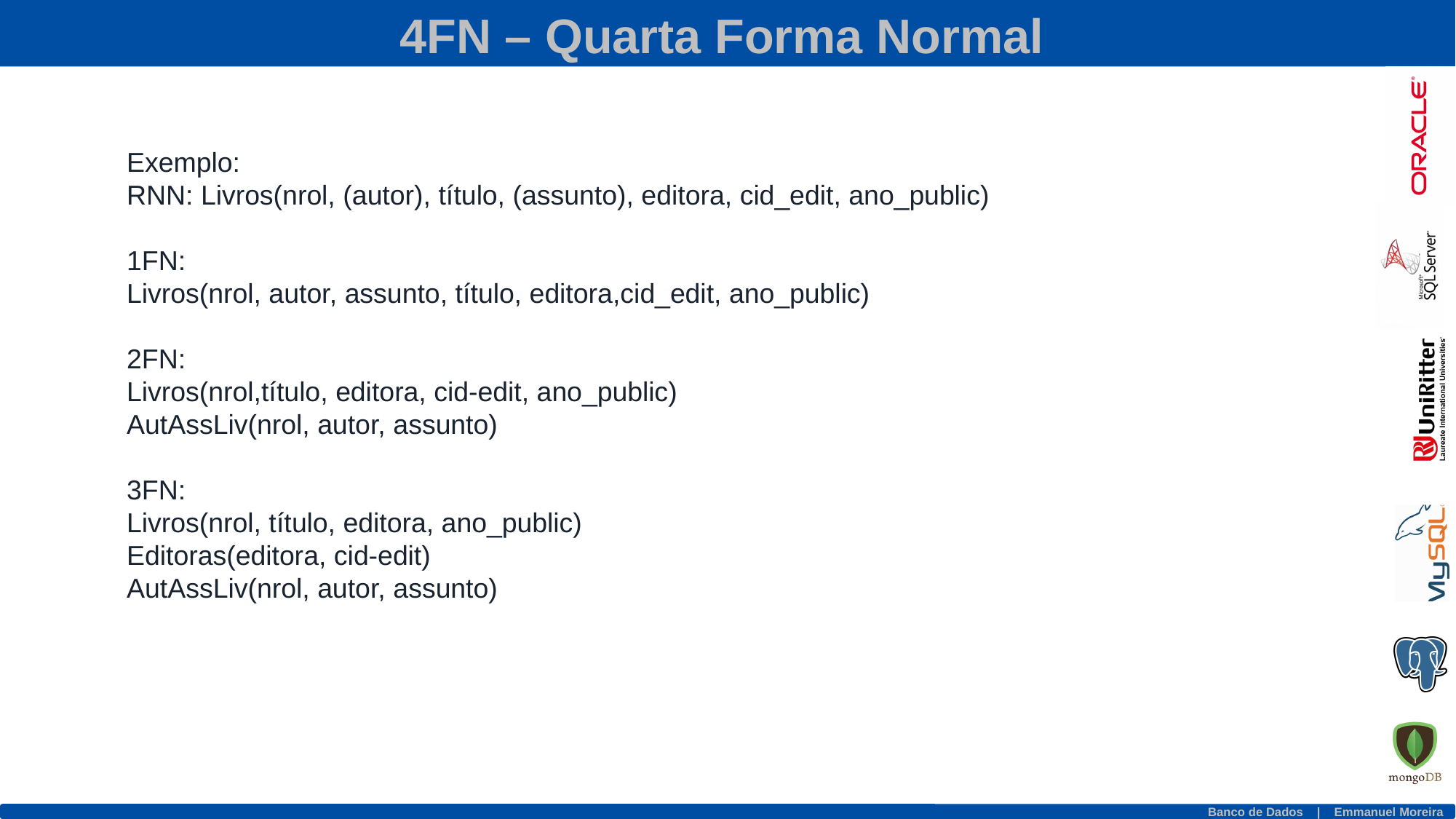

4FN – Quarta Forma Normal
Exemplo:
RNN: Livros(nrol, (autor), título, (assunto), editora, cid_edit, ano_public)

1FN:
Livros(nrol, autor, assunto, título, editora,cid_edit, ano_public)

2FN:
Livros(nrol,título, editora, cid-edit, ano_public)
AutAssLiv(nrol, autor, assunto)

3FN:
Livros(nrol, título, editora, ano_public)
Editoras(editora, cid-edit)
AutAssLiv(nrol, autor, assunto)